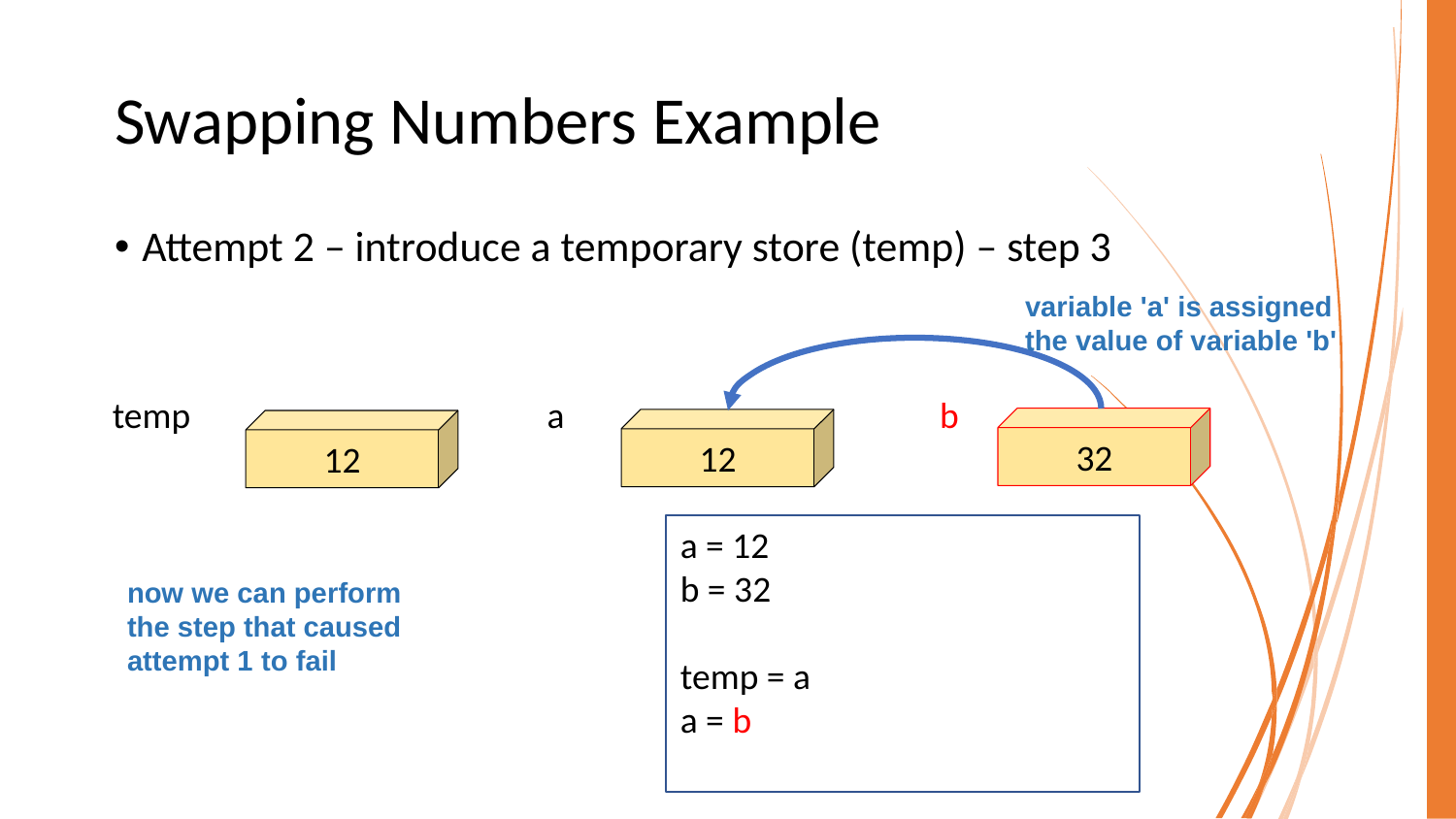

# Swapping Numbers Example
Attempt 2 – introduce a temporary store (temp) – step 3

variable 'a' is assigned the value of variable 'b'

a
b
temp
32
12
12
a = 12
b = 32

temp = a
a = b

now we can perform the step that caused attempt 1 to fail